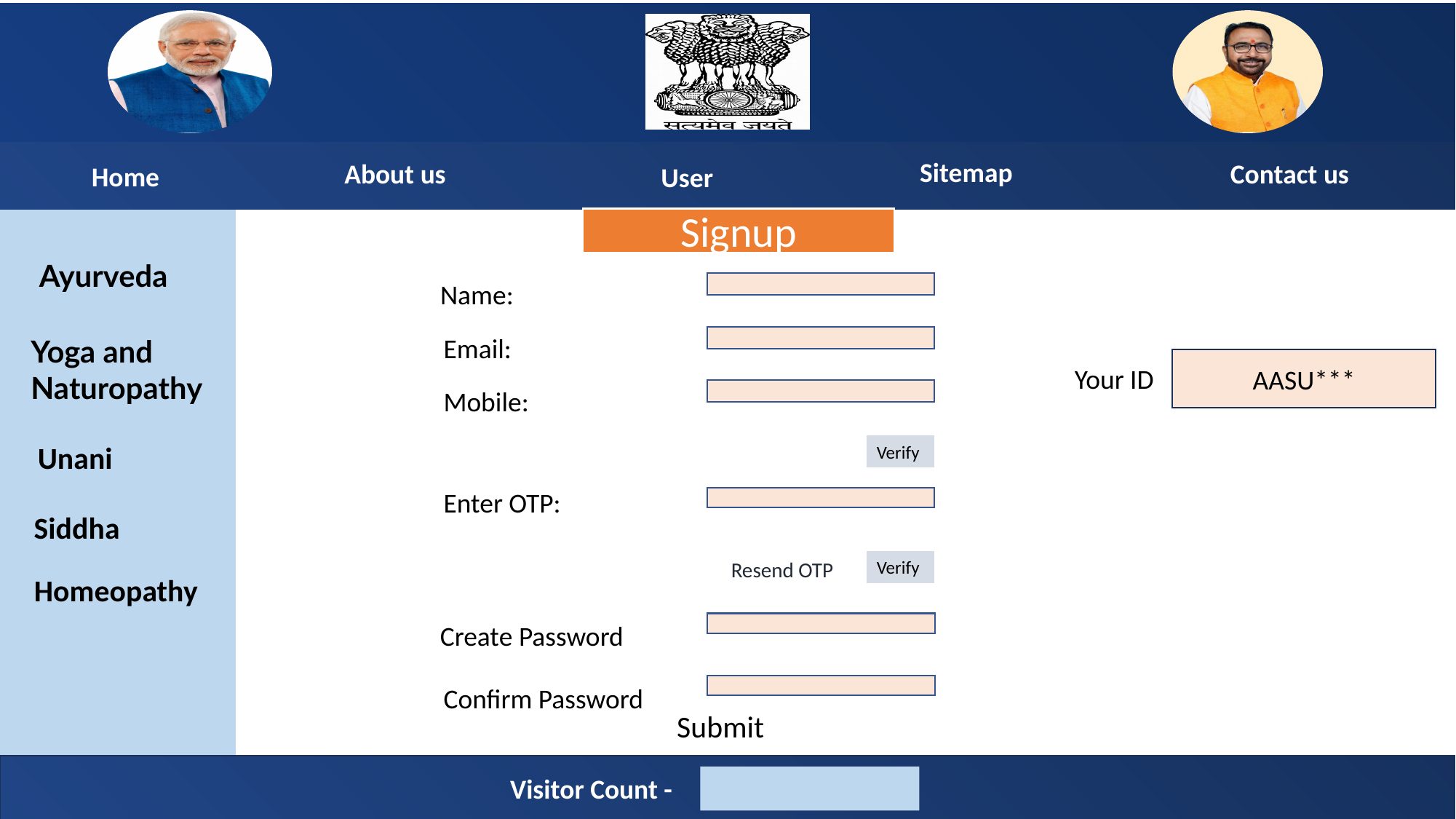

Sitemap
Contact us
About us
Home
User
Ayurveda
Yoga and Naturopathy

Unani
Siddha
Homeopathy

Visitor Count -

Signup
Name:

Email:

Mobile:

Verify
Enter OTP:

Resend OTP
Verify
Create Password

Confirm Password

Submit
AASU***
Your ID